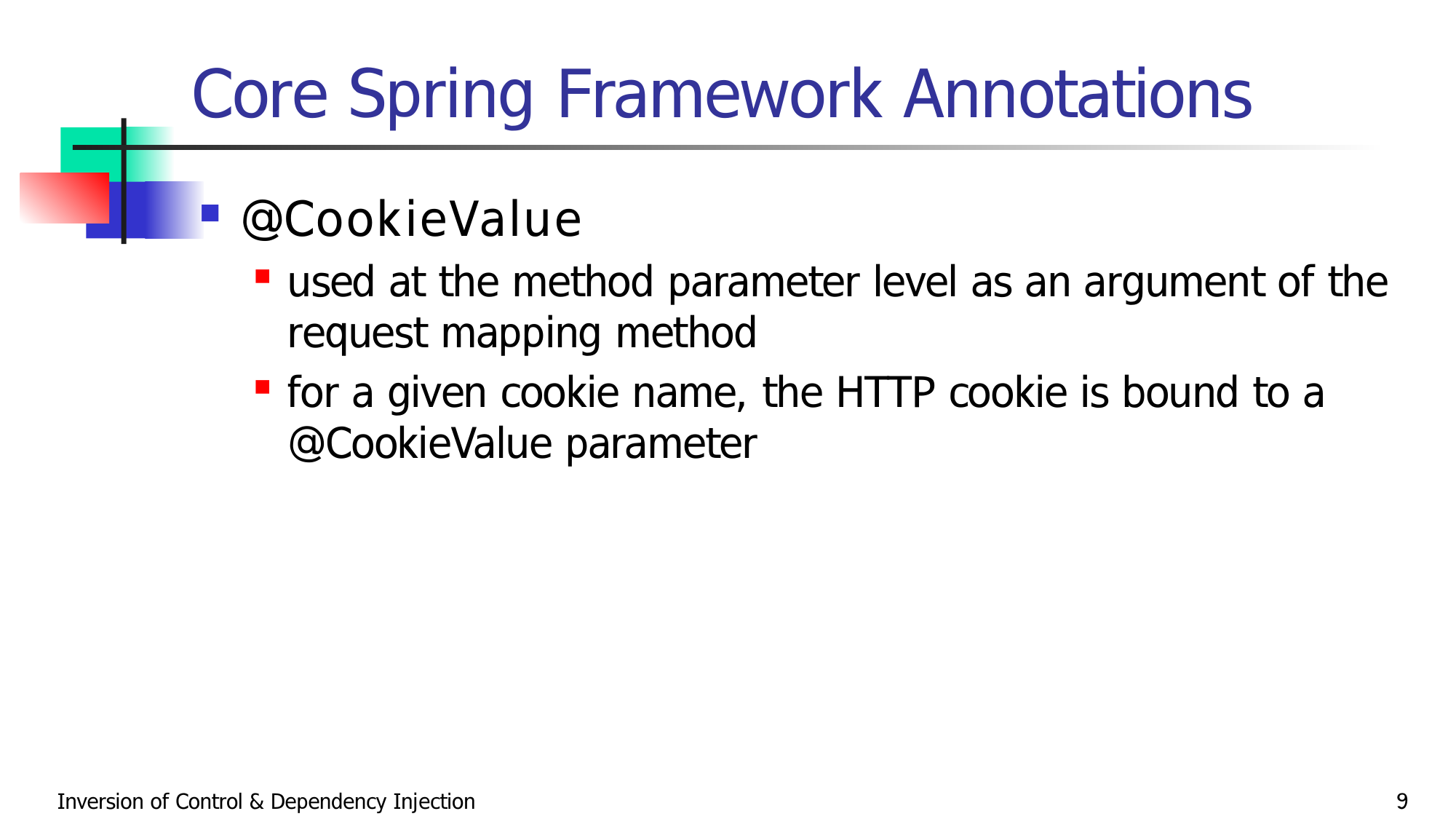

# Core Spring Framework Annotations
@CookieValue
used at the method parameter level as an argument of the request mapping method
for a given cookie name, the HTTP cookie is bound to a @CookieValue parameter
Inversion of Control & Dependency Injection
9